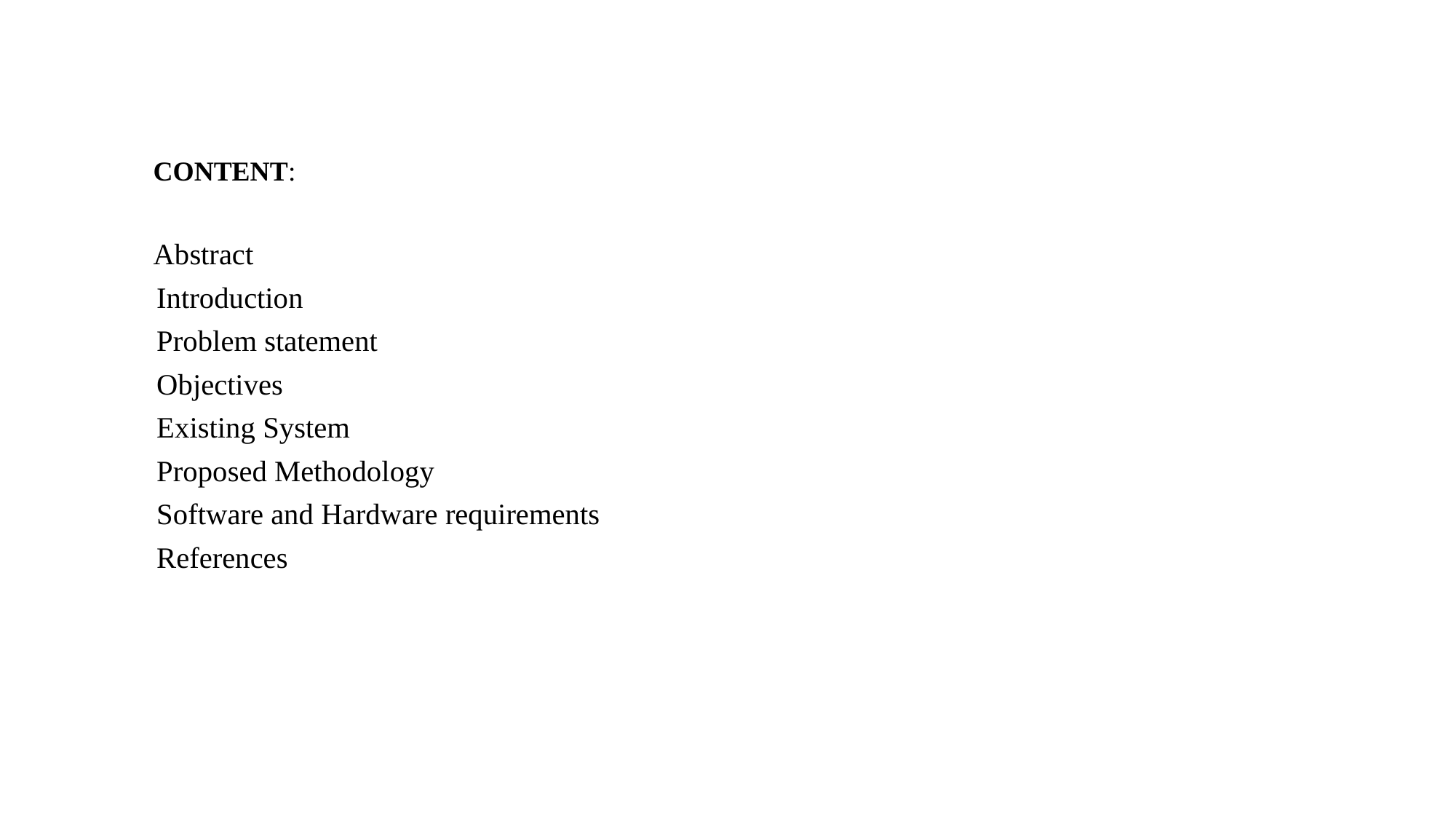

CONTENT:

      Abstract
      Introduction
      Problem statement
      Objectives
      Existing System
      Proposed Methodology
      Software and Hardware requirements
      References